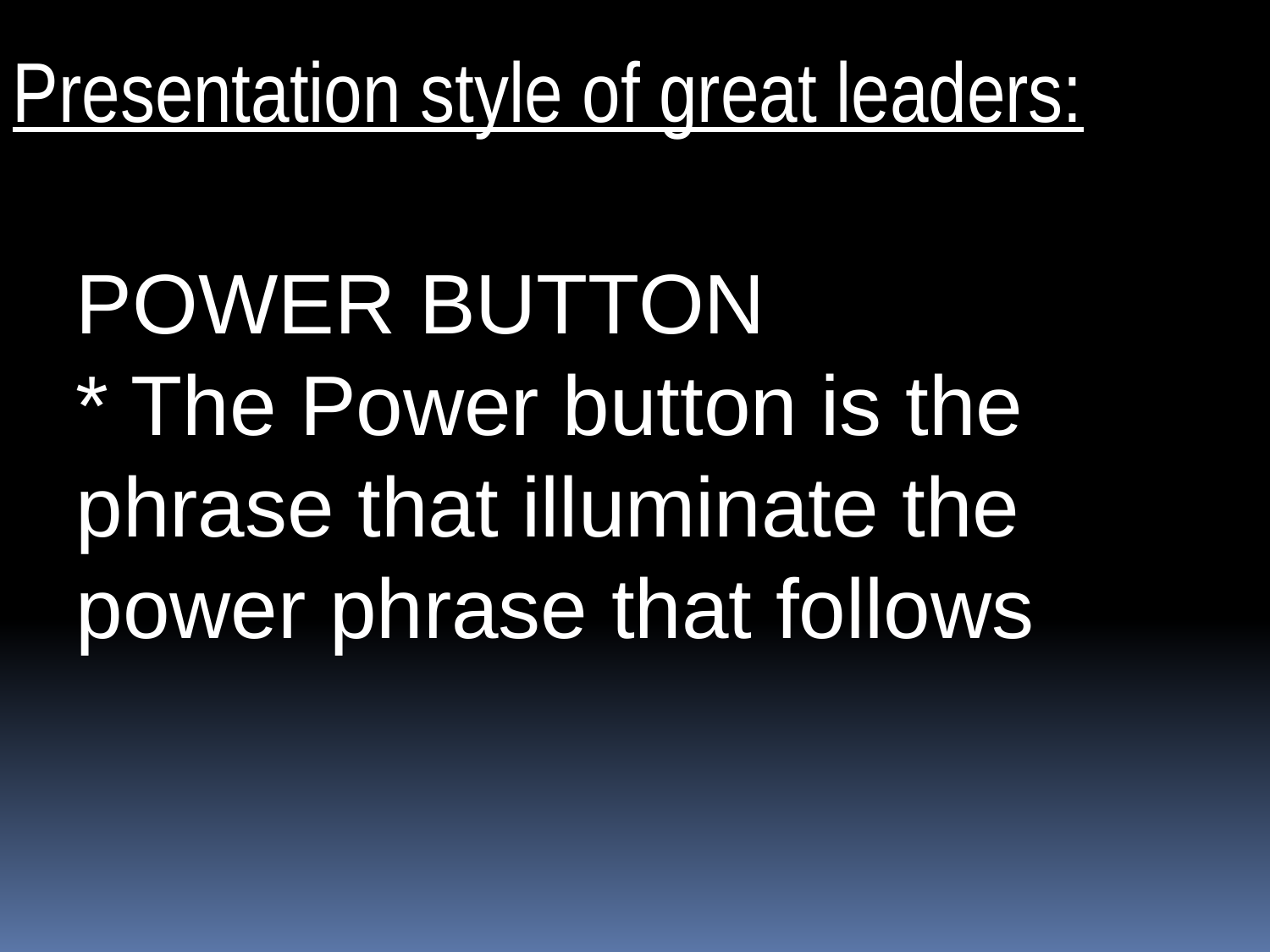

Presentation style of great leaders:
POWER BUTTON
* The Power button is the phrase that illuminate the power phrase that follows